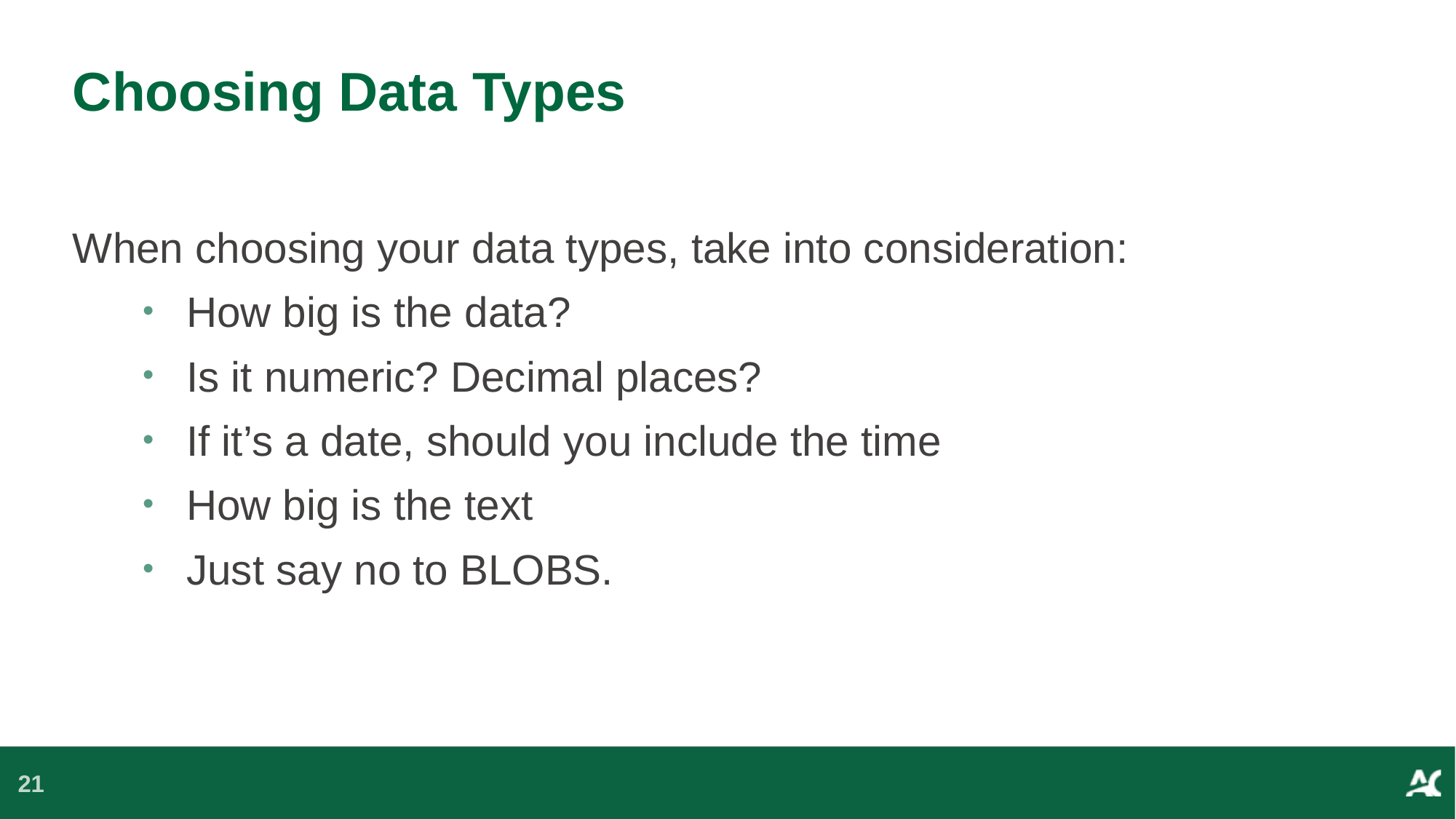

# Choosing Data Types
When choosing your data types, take into consideration:
How big is the data?
Is it numeric? Decimal places?
If it’s a date, should you include the time
How big is the text
Just say no to BLOBS.
21